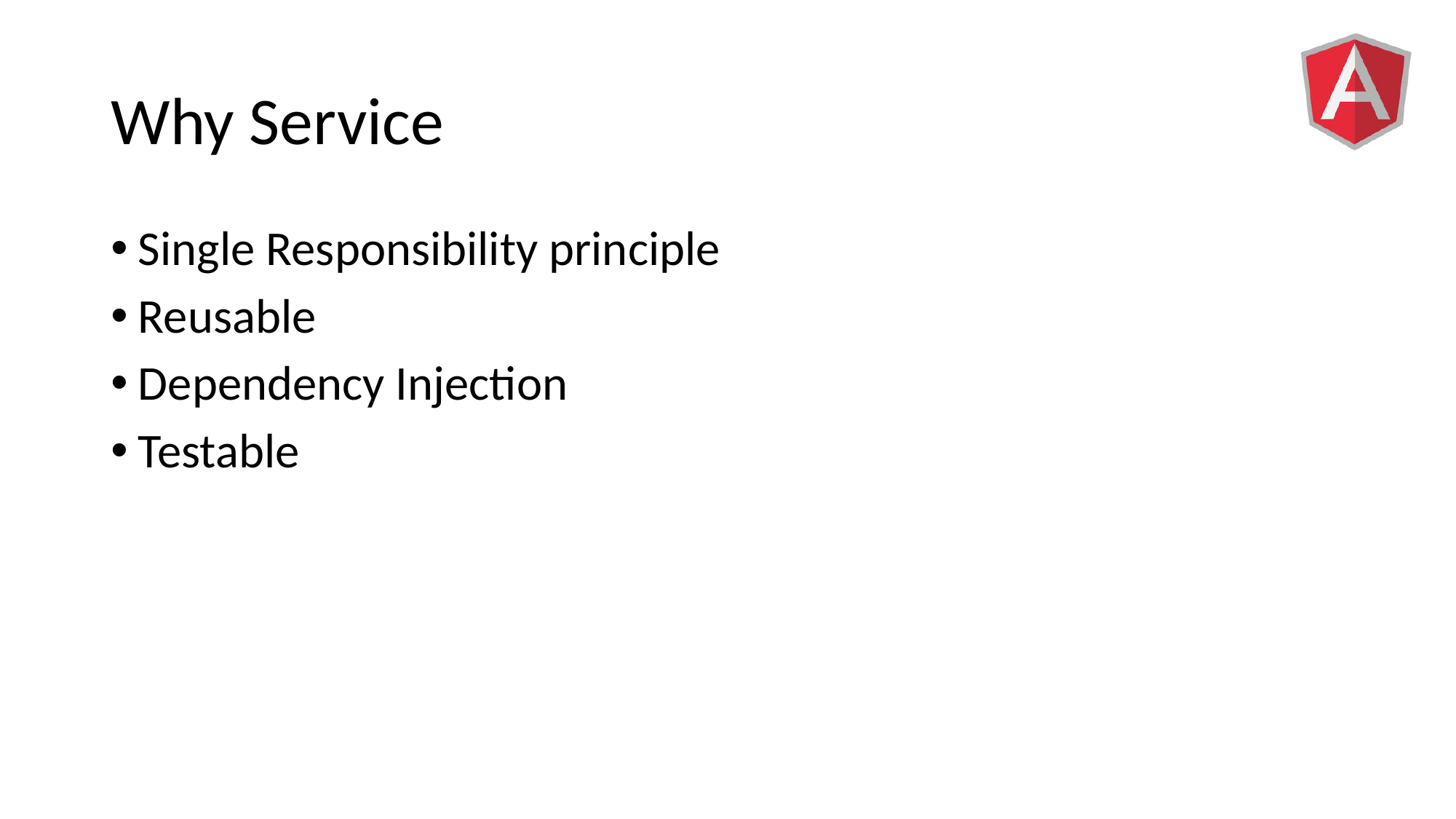

# Why Service
Single Responsibility principle
Reusable
Dependency Injection
Testable